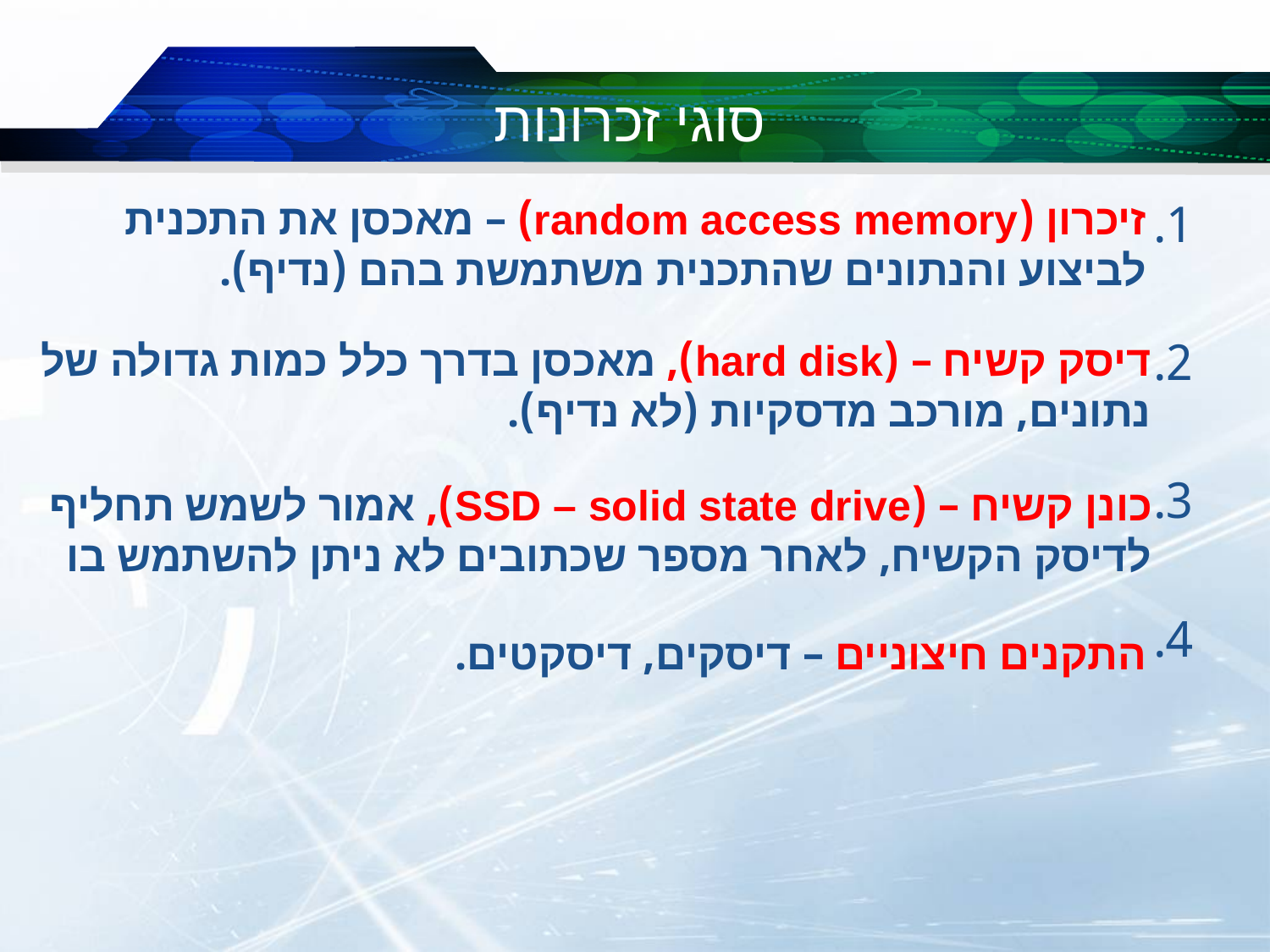

# סוגי זכרונות
1.

2.

3.

4.
זיכרון (random access memory) – מאכסן את התכנית לביצוע והנתונים שהתכנית משתמשת בהם (נדיף).
דיסק קשיח – (hard disk), מאכסן בדרך כלל כמות גדולה של נתונים, מורכב מדסקיות (לא נדיף).
כונן קשיח – (SSD – solid state drive), אמור לשמש תחליף לדיסק הקשיח, לאחר מספר שכתובים לא ניתן להשתמש בו

התקנים חיצוניים – דיסקים, דיסקטים.